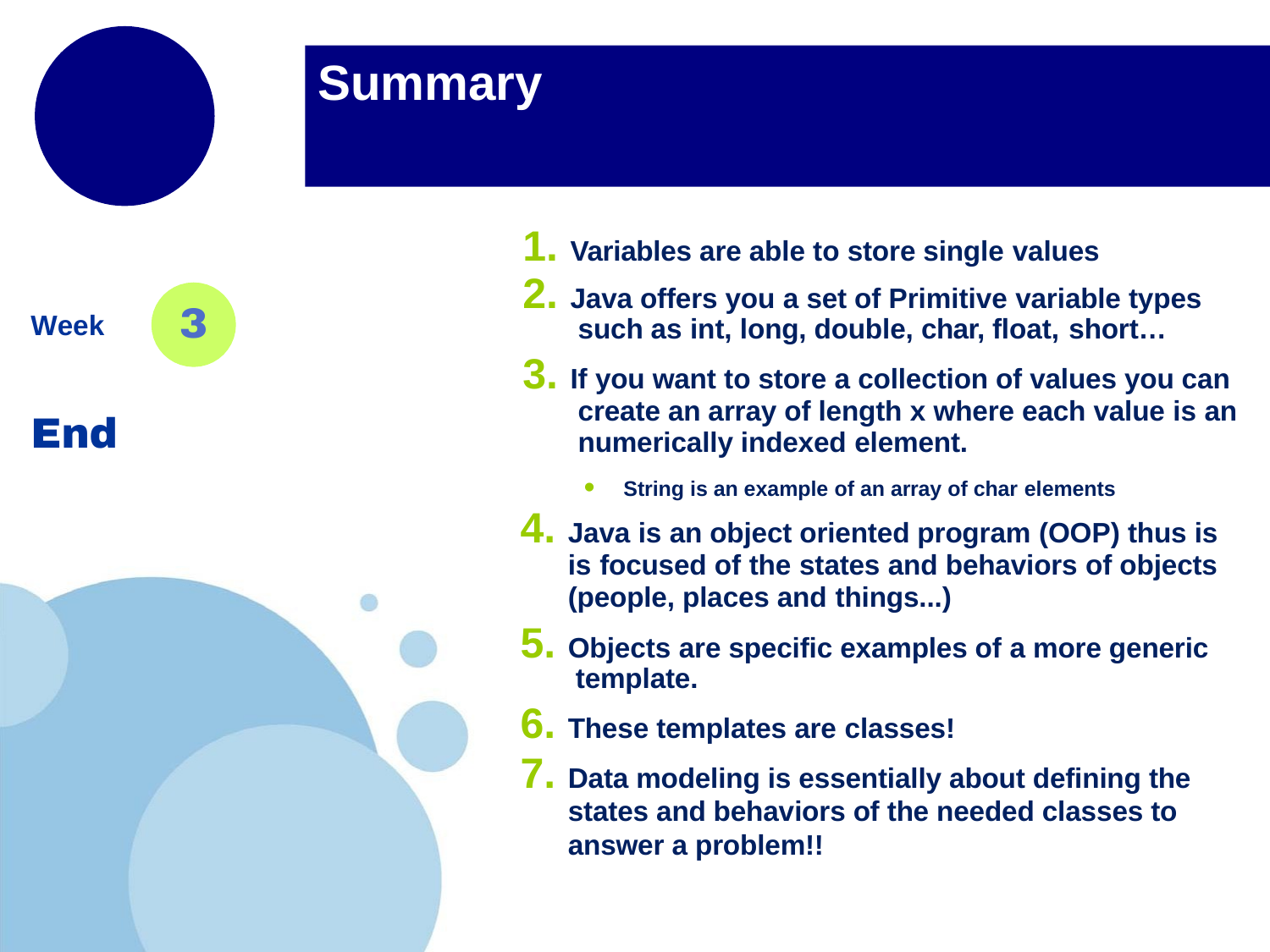

# Summary
Variables are able to store single values
Java offers you a set of Primitive variable types  such as int, long, double, char, float, short…
If you want to store a collection of values you can  create an array of length x where each value is an  numerically indexed element.

3
Week
End
String is an example of an array of char elements
Java is an object oriented program (OOP) thus is  is focused of the states and behaviors of objects  (people, places and things...)
Objects are specific examples of a more generic  template.
These templates are classes!
Data modeling is essentially about defining the states and behaviors of the needed classes to answer a problem!!